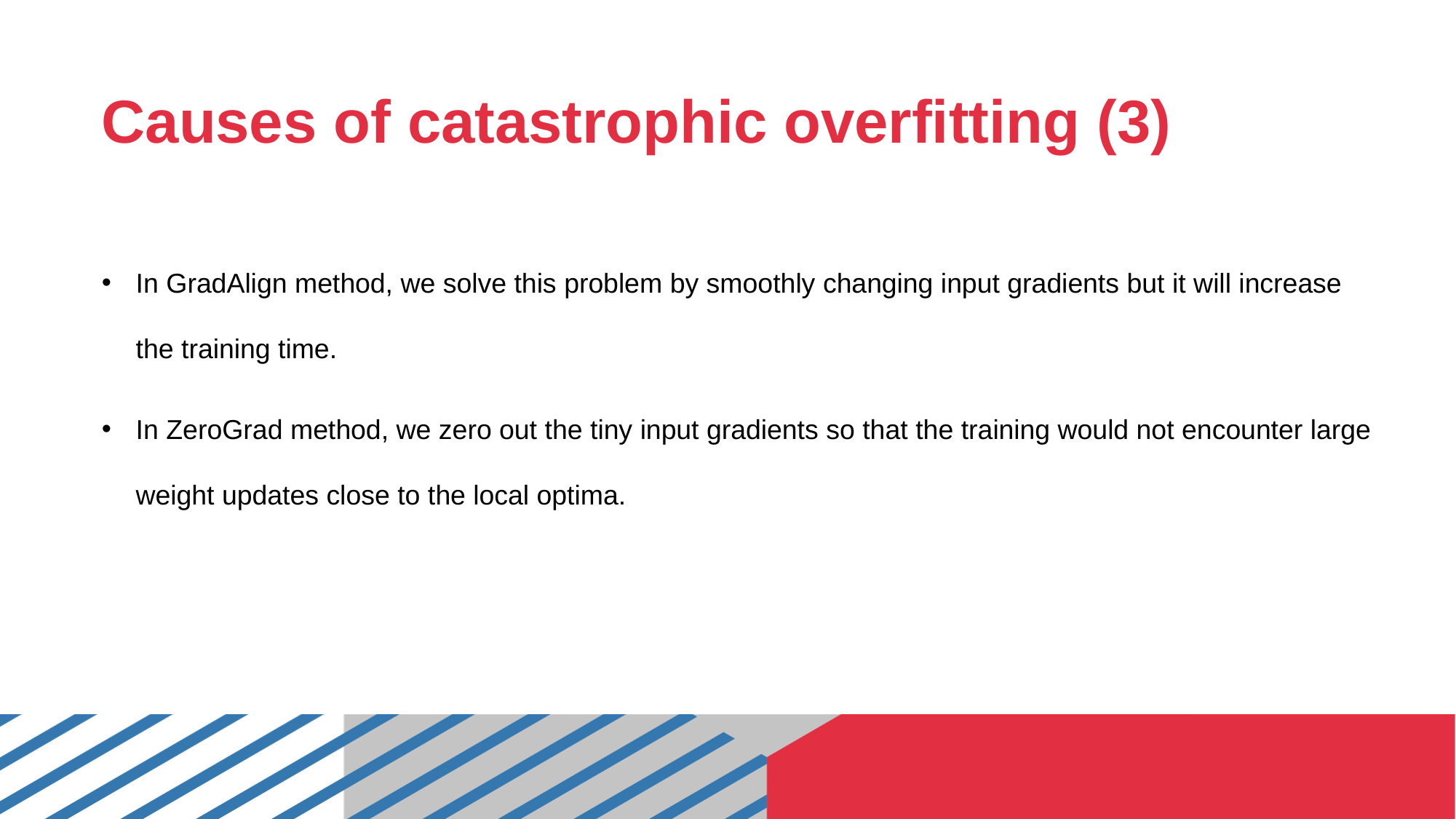

# Causes of catastrophic overfitting (3)
In GradAlign method, we solve this problem by smoothly changing input gradients but it will increase the training time.
In ZeroGrad method, we zero out the tiny input gradients so that the training would not encounter large weight updates close to the local optima.